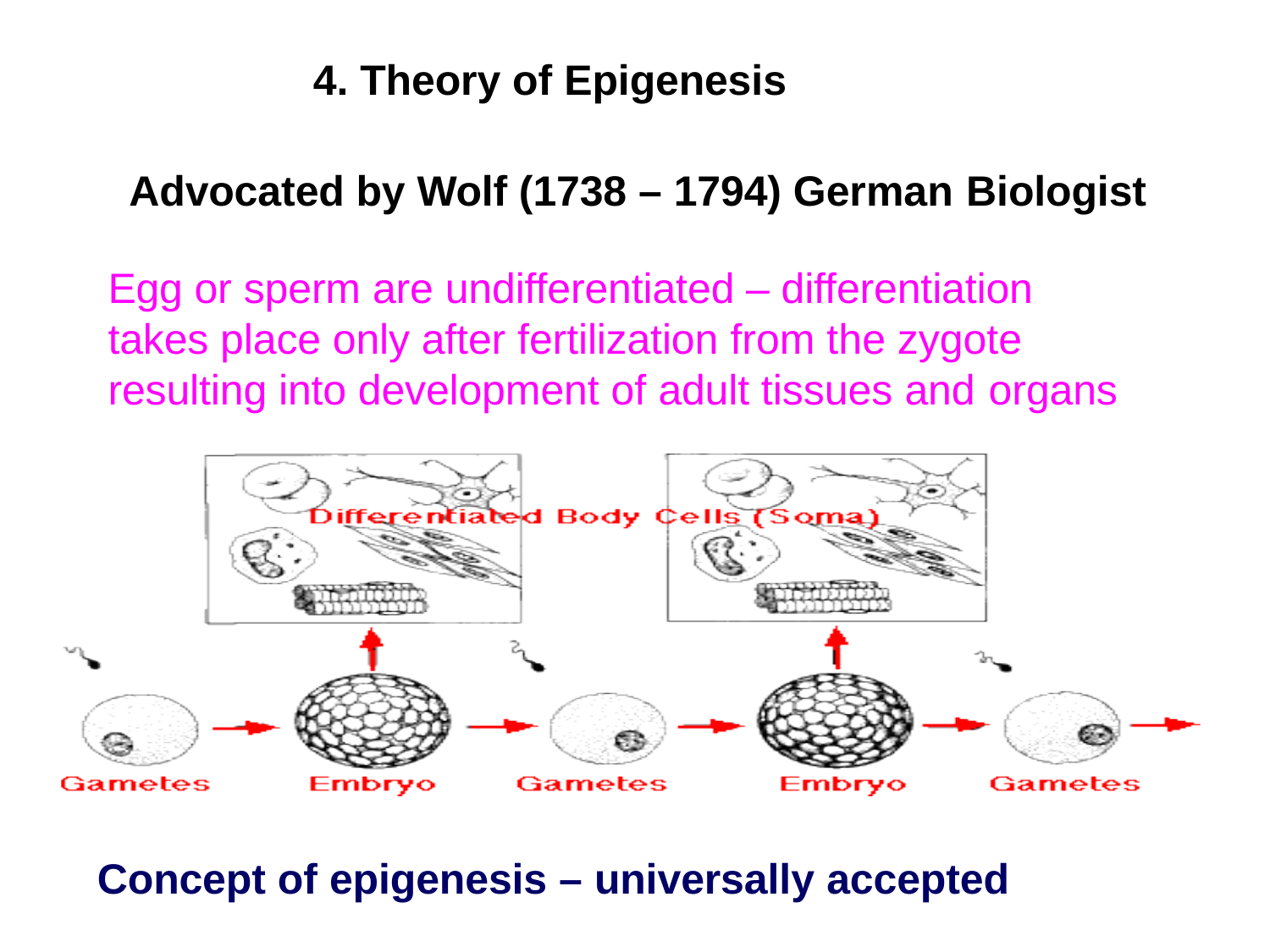

# 4. Theory of Epigenesis
Advocated by Wolf (1738 – 1794) German Biologist

Egg or sperm are undifferentiated – differentiation  takes place only after fertilization from the zygote  resulting into development of adult tissues and organs

Concept of epigenesis – universally accepted